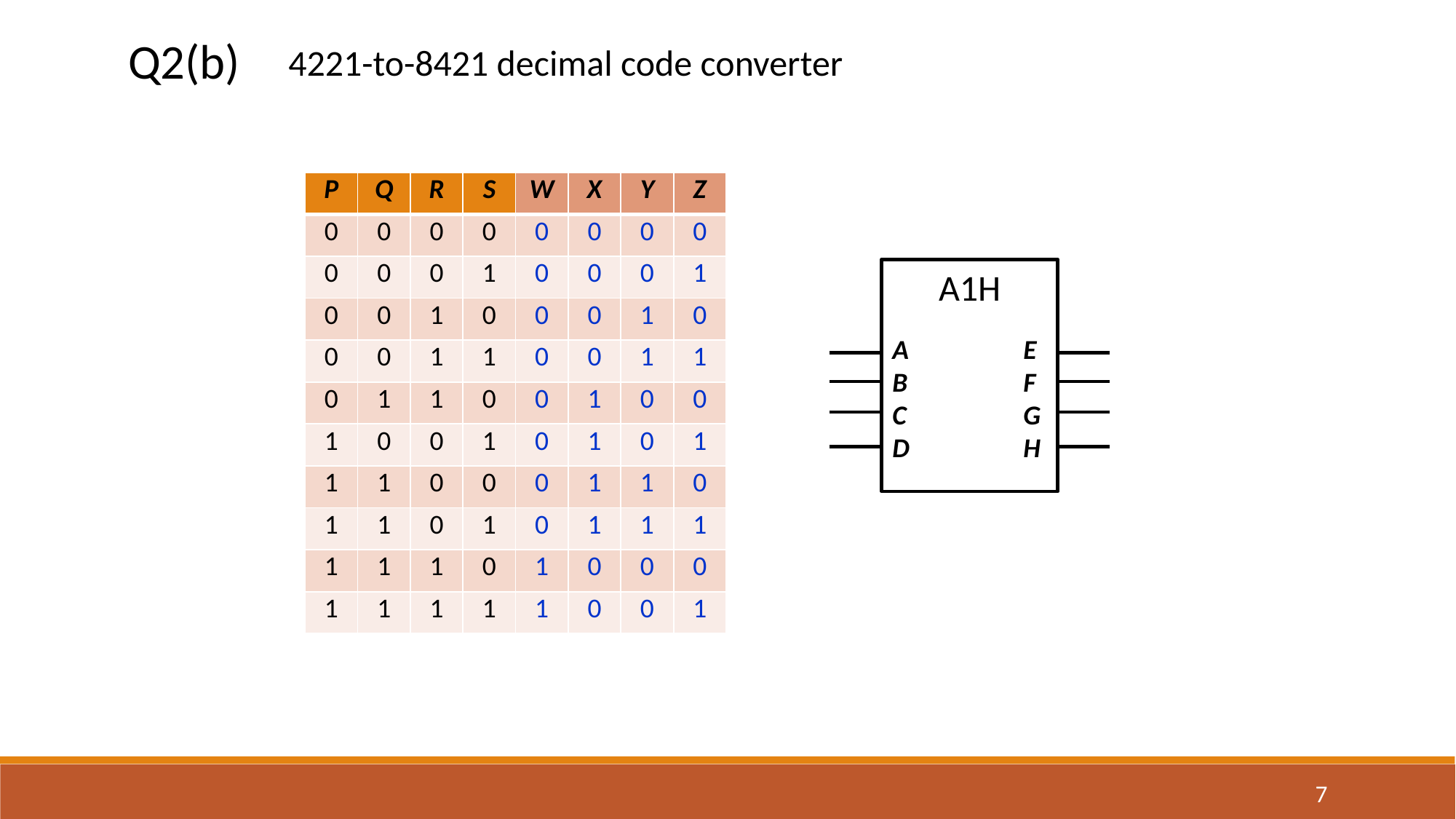

Q2(b)
4221-to-8421 decimal code converter
| P | Q | R | S | W | X | Y | Z |
| --- | --- | --- | --- | --- | --- | --- | --- |
| 0 | 0 | 0 | 0 | 0 | 0 | 0 | 0 |
| 0 | 0 | 0 | 1 | 0 | 0 | 0 | 1 |
| 0 | 0 | 1 | 0 | 0 | 0 | 1 | 0 |
| 0 | 0 | 1 | 1 | 0 | 0 | 1 | 1 |
| 0 | 1 | 1 | 0 | 0 | 1 | 0 | 0 |
| 1 | 0 | 0 | 1 | 0 | 1 | 0 | 1 |
| 1 | 1 | 0 | 0 | 0 | 1 | 1 | 0 |
| 1 | 1 | 0 | 1 | 0 | 1 | 1 | 1 |
| 1 | 1 | 1 | 0 | 1 | 0 | 0 | 0 |
| 1 | 1 | 1 | 1 | 1 | 0 | 0 | 1 |
Cin
A
B
C
D
E
F
G
H
A1H
7